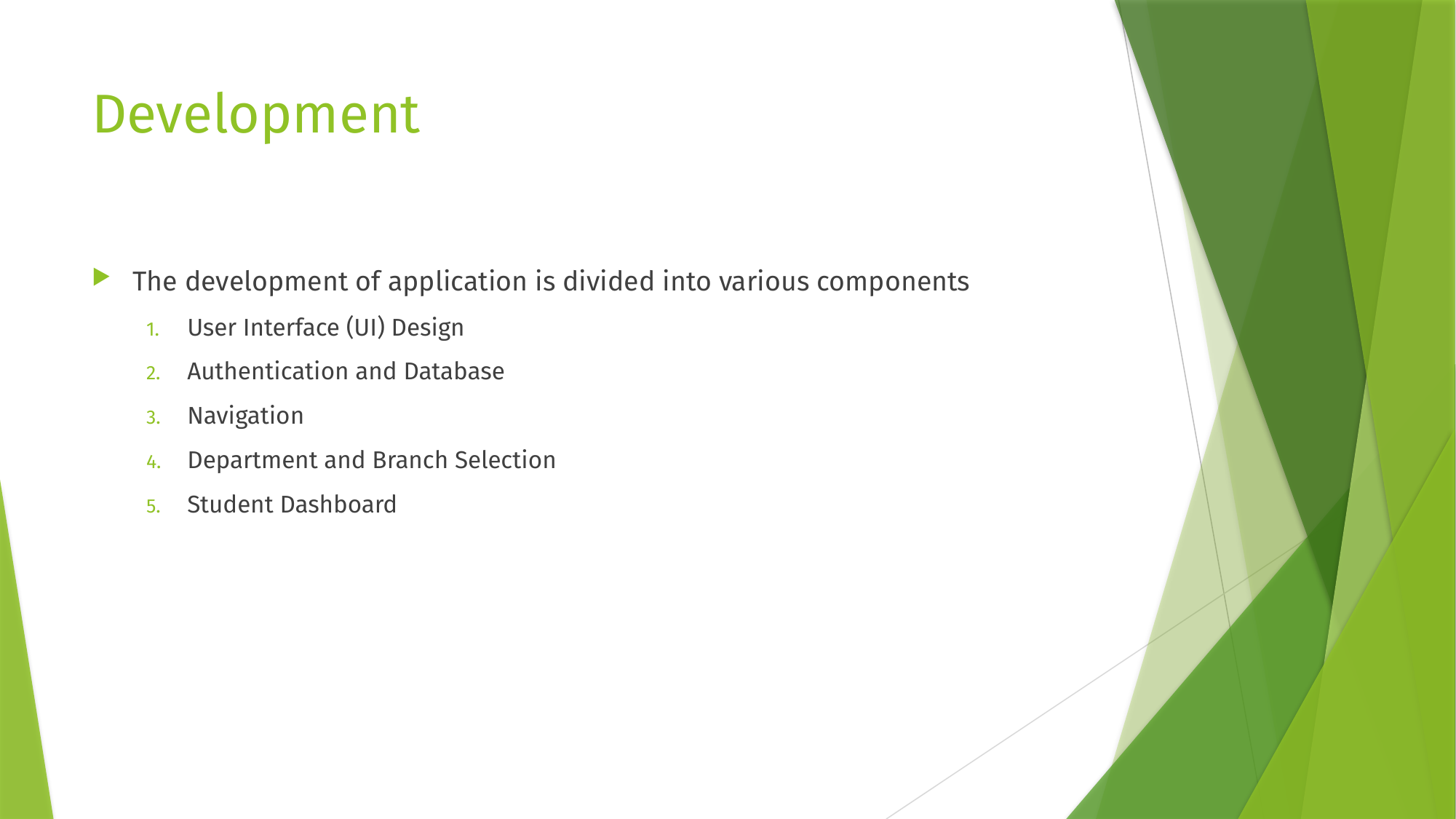

# Development
The development of application is divided into various components
User Interface (UI) Design
Authentication and Database
Navigation
Department and Branch Selection
Student Dashboard